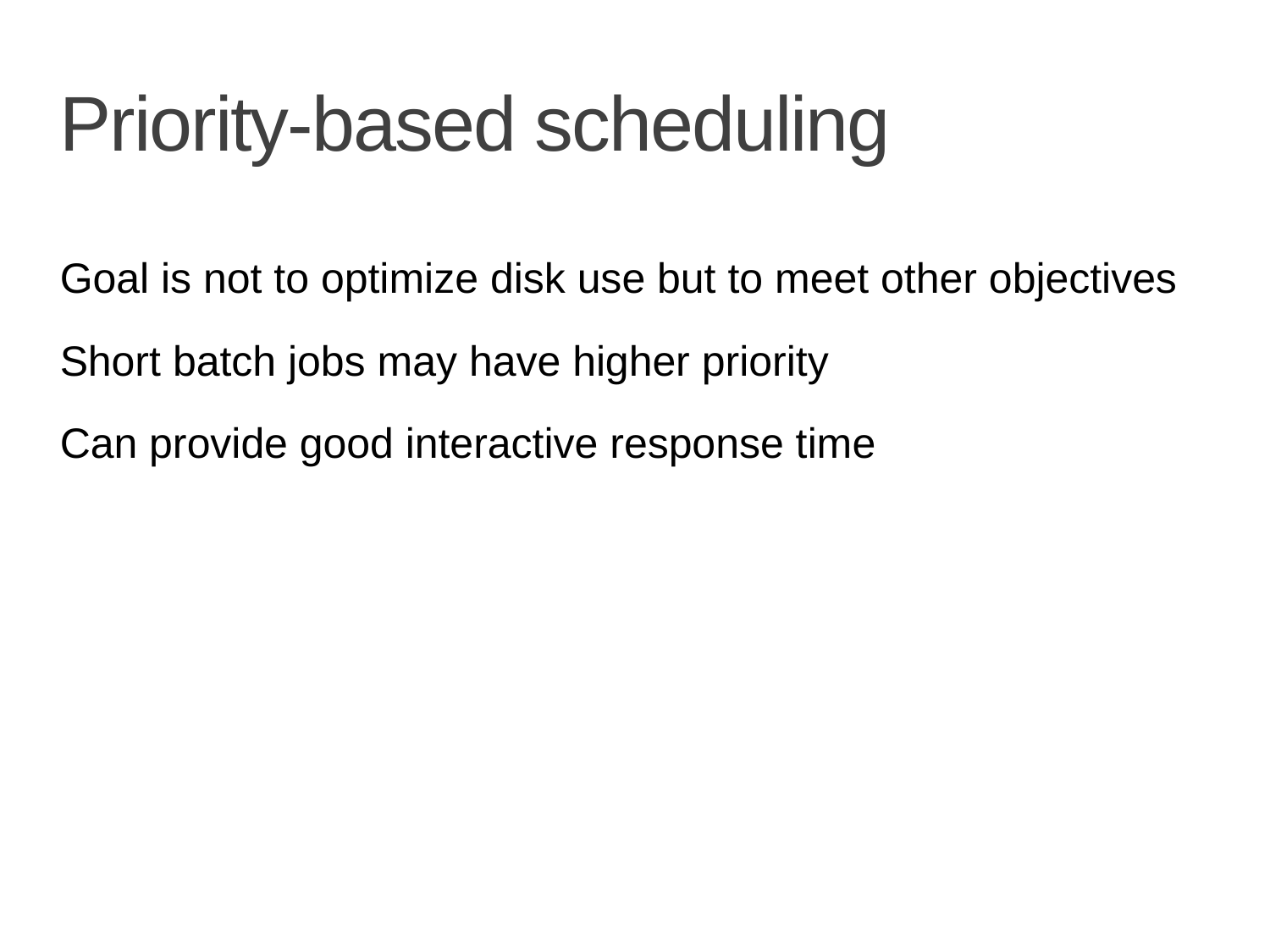

# Priority-based scheduling
Goal is not to optimize disk use but to meet other objectives
Short batch jobs may have higher priority
Can provide good interactive response time